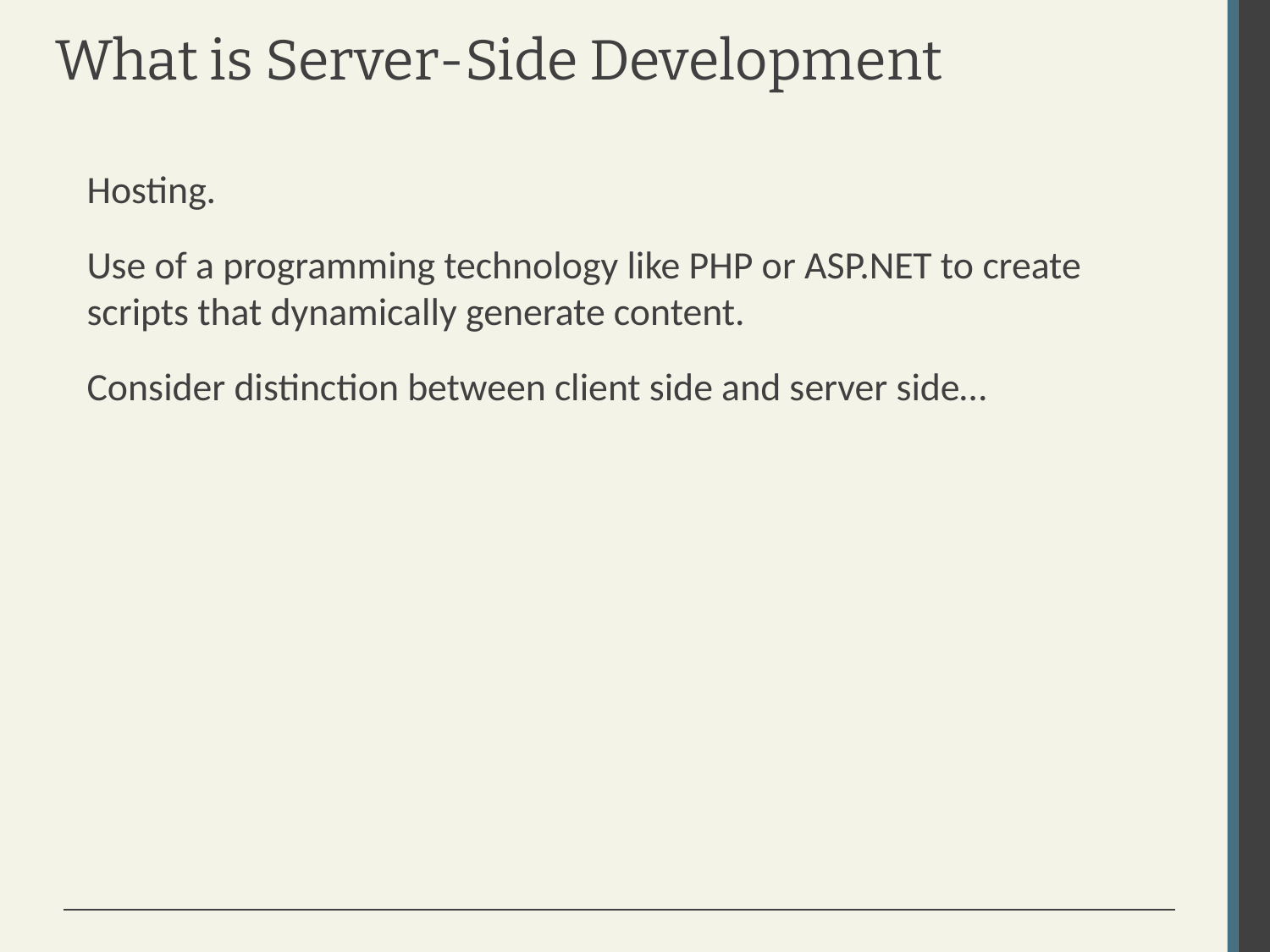

# What is Server-Side Development
Hosting.
Use of a programming technology like PHP or ASP.NET to create scripts that dynamically generate content.
Consider distinction between client side and server side…